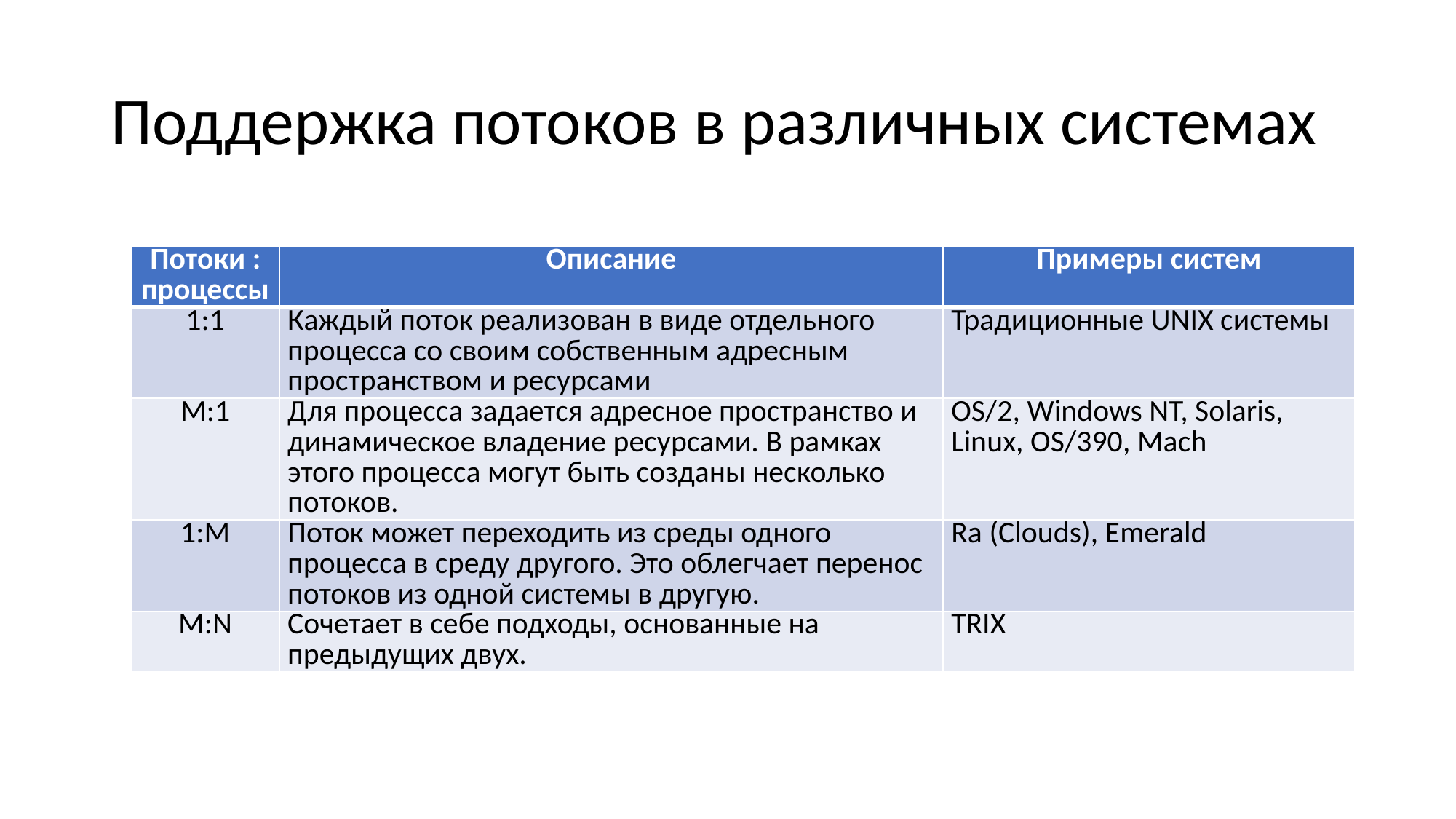

# Поддержка потоков в различных системах
| Потоки : процессы | Описание | Примеры систем |
| --- | --- | --- |
| 1:1 | Каждый поток реализован в виде отдельного процесса со своим собственным адресным пространством и ресурсами | Традиционные UNIX системы |
| M:1 | Для процесса задается адресное пространство и динамическое владение ресурсами. В рамках этого процесса могут быть созданы несколько потоков. | OS/2, Windows NT, Solaris, Linux, OS/390, Mach |
| 1:M | Поток может переходить из среды одного процесса в среду другого. Это облегчает перенос потоков из одной системы в другую. | Ra (Clouds), Emerald |
| M:N | Сочетает в себе подходы, основанные на предыдущих двух. | TRIX |